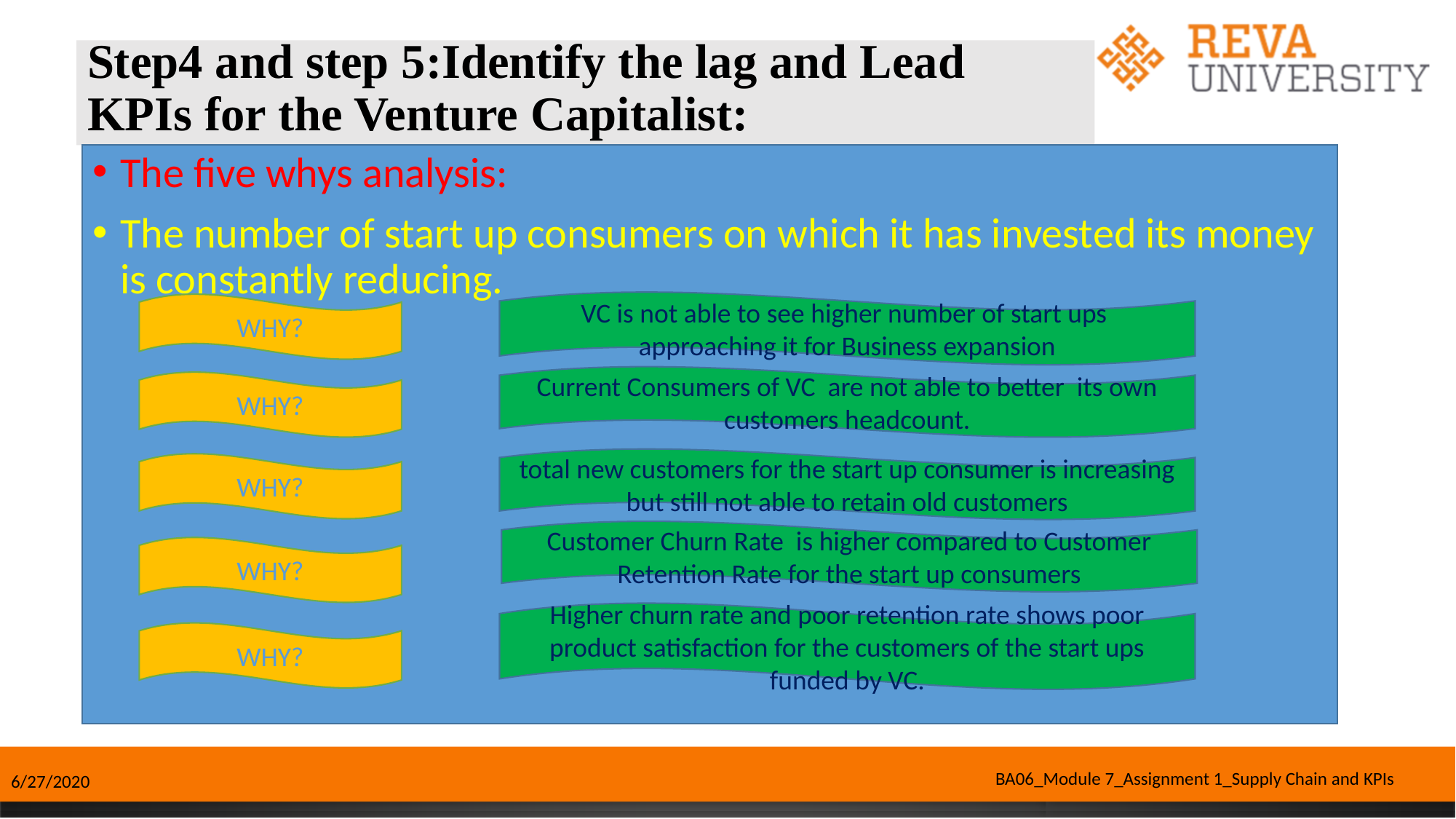

# Step4 and step 5:Identify the lag and Lead KPIs for the Venture Capitalist:
The five whys analysis:
The number of start up consumers on which it has invested its money is constantly reducing.

VC is not able to see higher number of start ups  approaching it for Business expansion
WHY?
Current Consumers of VC  are not able to better  its own customers headcount.
WHY?
total new customers for the start up consumer is increasing but still not able to retain old customers
WHY?
Customer Churn Rate  is higher compared to Customer Retention Rate for the start up consumers
WHY?
Higher churn rate and poor retention rate shows poor product satisfaction for the customers of the start ups funded by VC.
WHY?
BA06_Module 7_Assignment 1_Supply Chain and KPIs
6/27/2020